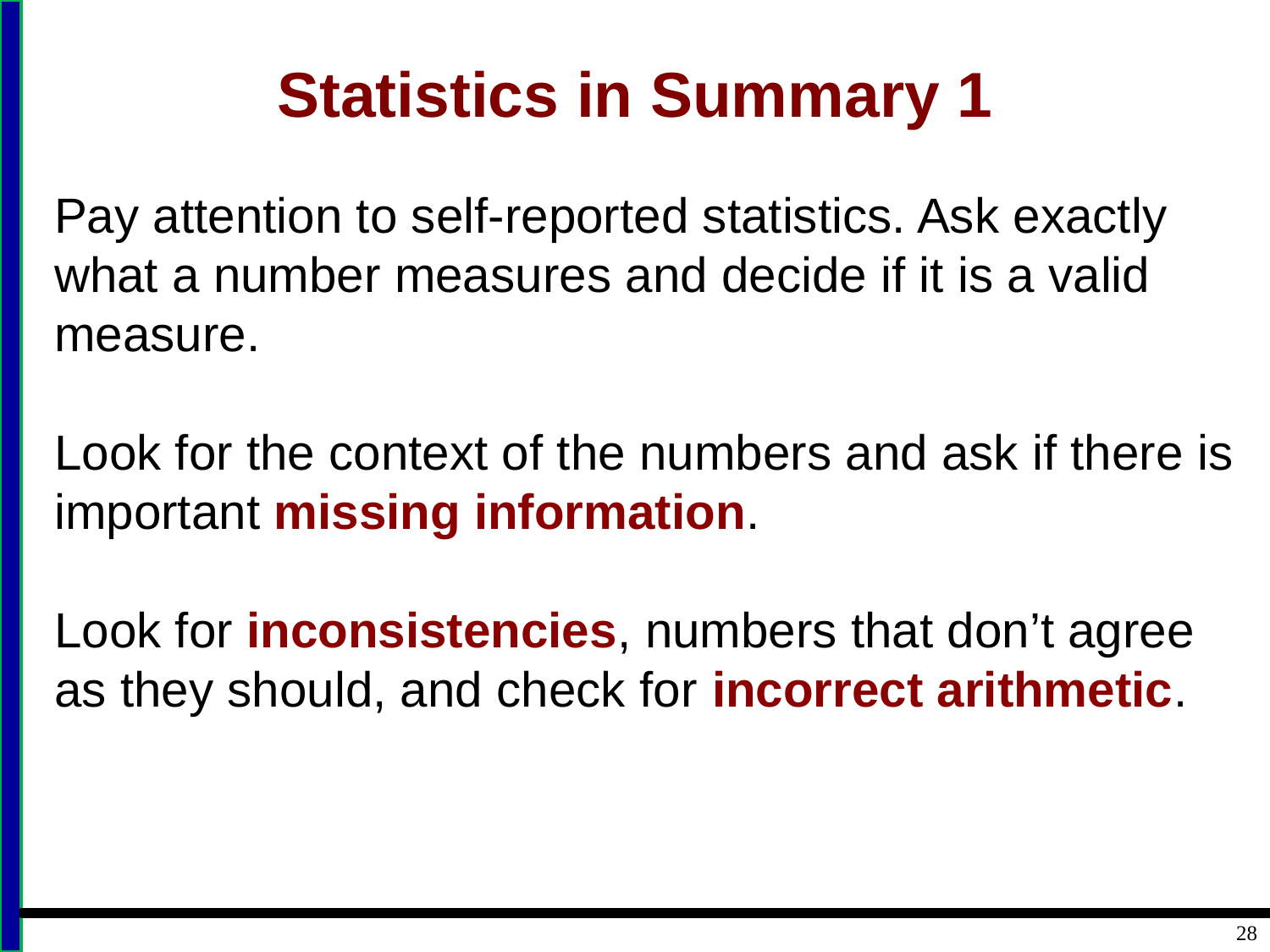

# Statistics in Summary 1
Pay attention to self-reported statistics. Ask exactly what a number measures and decide if it is a valid measure.

Look for the context of the numbers and ask if there is important missing information.

Look for inconsistencies, numbers that don’t agree as they should, and check for incorrect arithmetic.